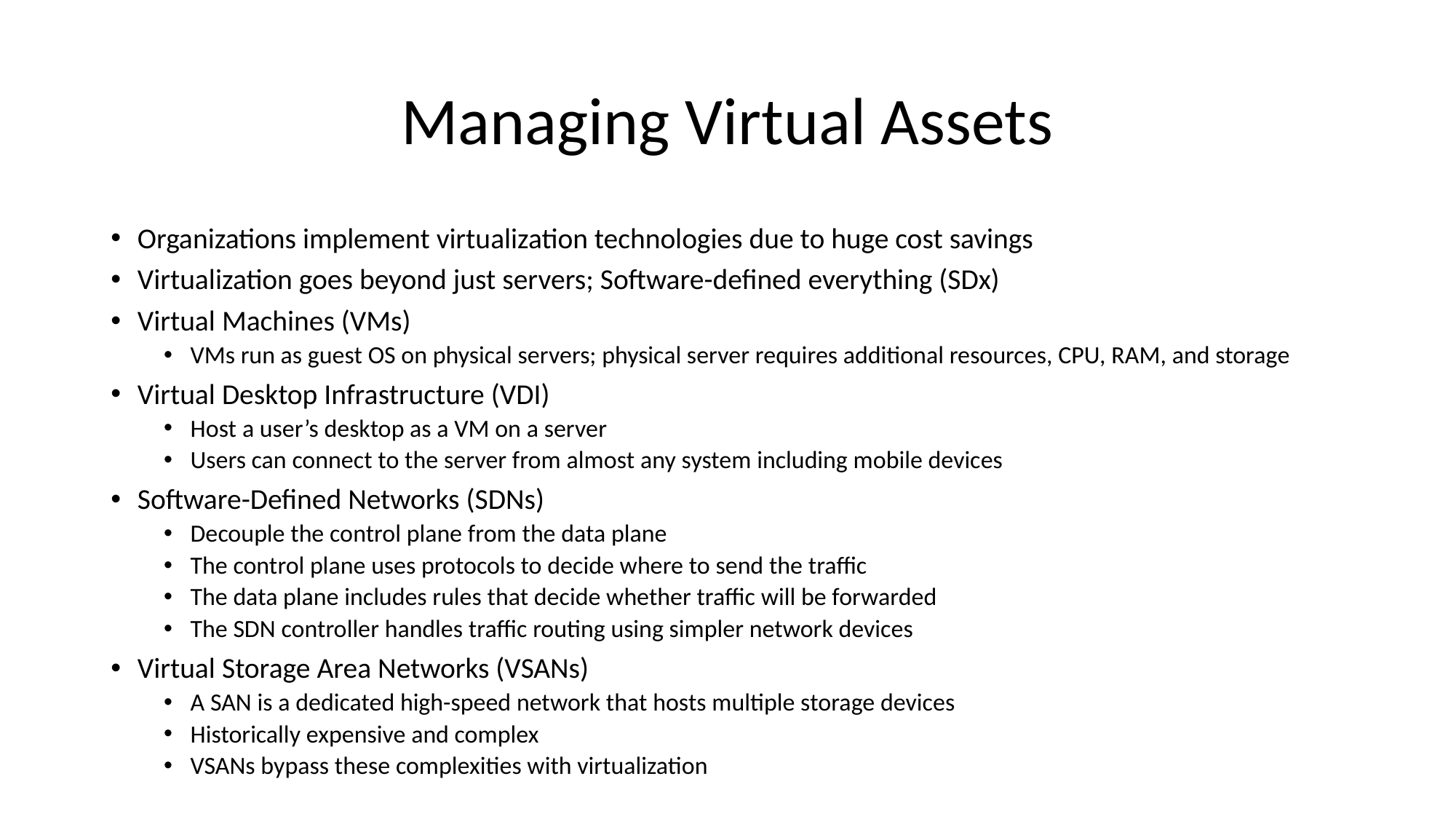

# Managing Virtual Assets
Organizations implement virtualization technologies due to huge cost savings
Virtualization goes beyond just servers; Software-defined everything (SDx)
Virtual Machines (VMs)
VMs run as guest OS on physical servers; physical server requires additional resources, CPU, RAM, and storage
Virtual Desktop Infrastructure (VDI)
Host a user’s desktop as a VM on a server
Users can connect to the server from almost any system including mobile devices
Software-Defined Networks (SDNs)
Decouple the control plane from the data plane
The control plane uses protocols to decide where to send the traffic
The data plane includes rules that decide whether traffic will be forwarded
The SDN controller handles traffic routing using simpler network devices
Virtual Storage Area Networks (VSANs)
A SAN is a dedicated high-speed network that hosts multiple storage devices
Historically expensive and complex
VSANs bypass these complexities with virtualization